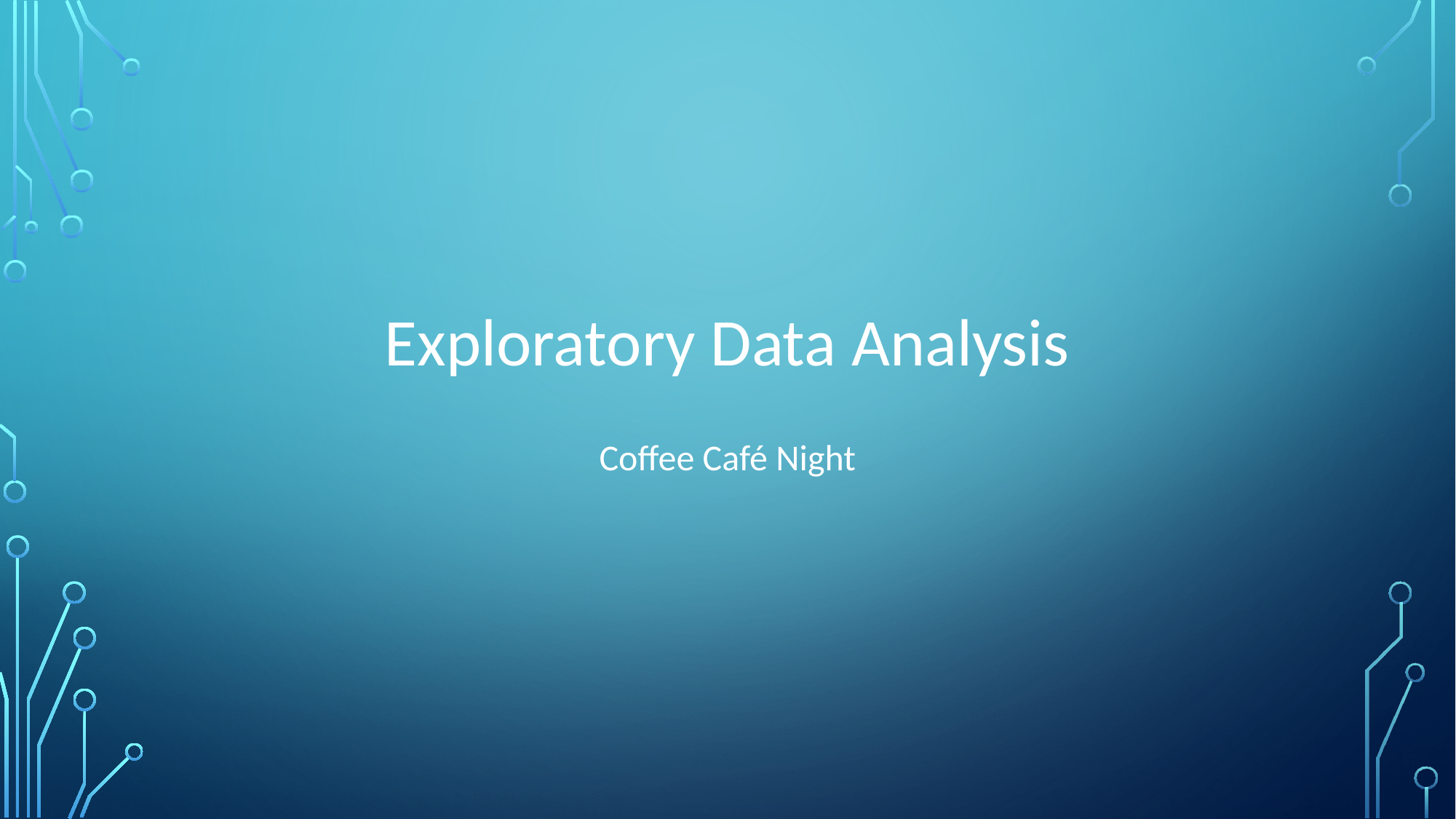

# Exploratory Data Analysis Coffee Café Night